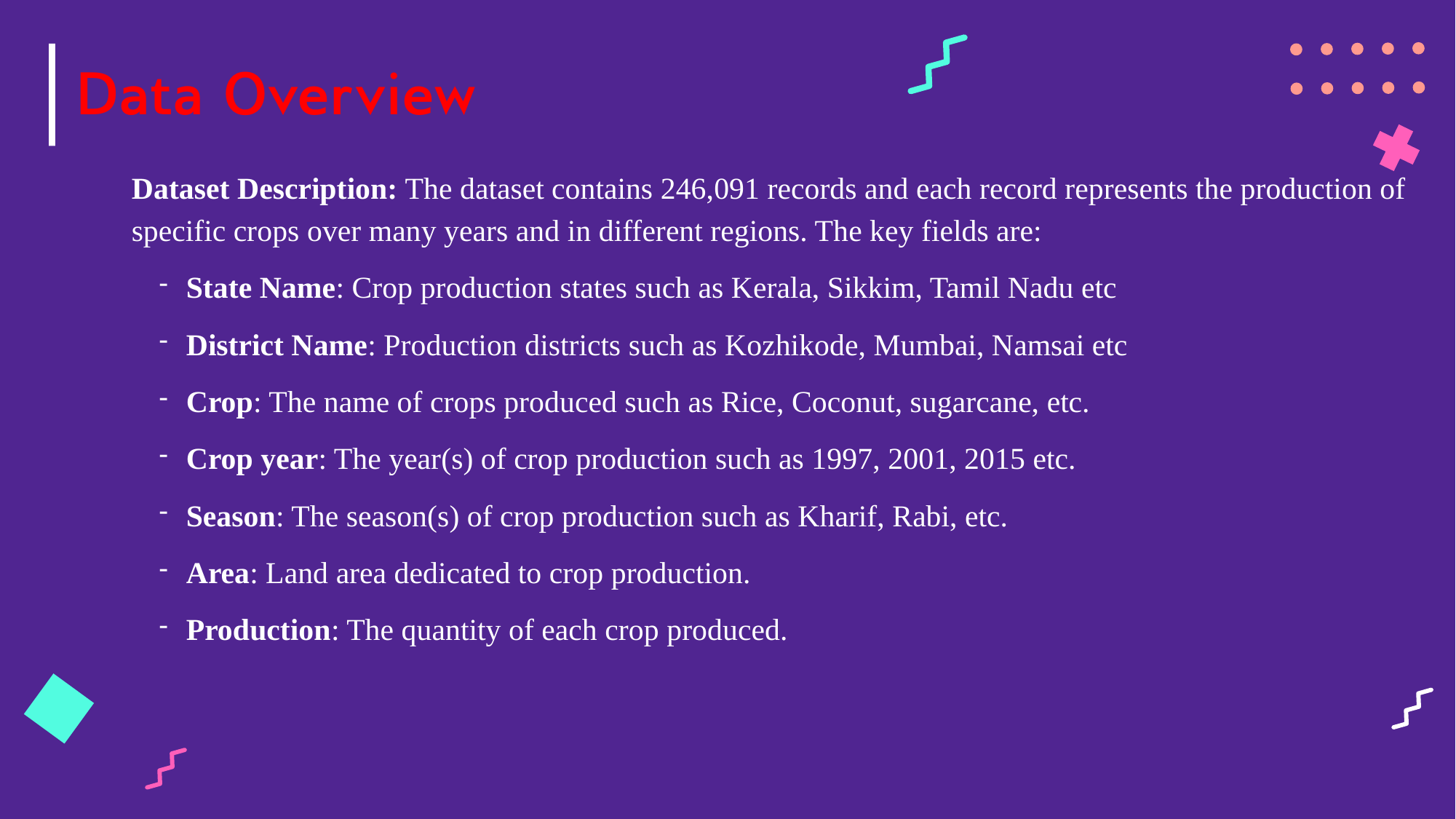

# Data Overview
Dataset Description: The dataset contains 246,091 records and each record represents the production of specific crops over many years and in different regions. The key fields are:
State Name: Crop production states such as Kerala, Sikkim, Tamil Nadu etc
District Name: Production districts such as Kozhikode, Mumbai, Namsai etc
Crop: The name of crops produced such as Rice, Coconut, sugarcane, etc.
Crop year: The year(s) of crop production such as 1997, 2001, 2015 etc.
Season: The season(s) of crop production such as Kharif, Rabi, etc.
Area: Land area dedicated to crop production.
Production: The quantity of each crop produced.